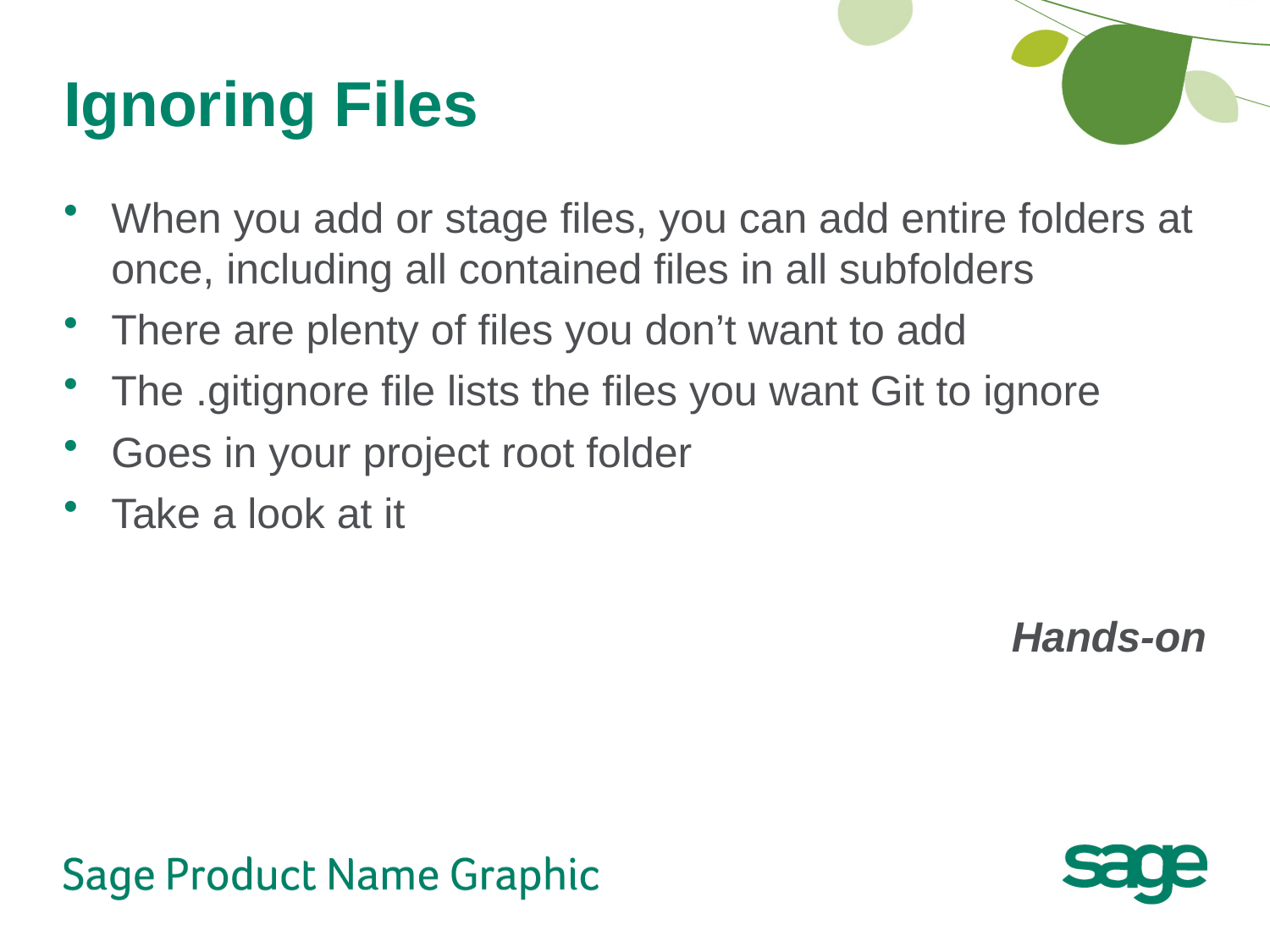

# Ignoring Files
When you add or stage files, you can add entire folders at once, including all contained files in all subfolders
There are plenty of files you don’t want to add
The .gitignore file lists the files you want Git to ignore
Goes in your project root folder
Take a look at it

Hands-on